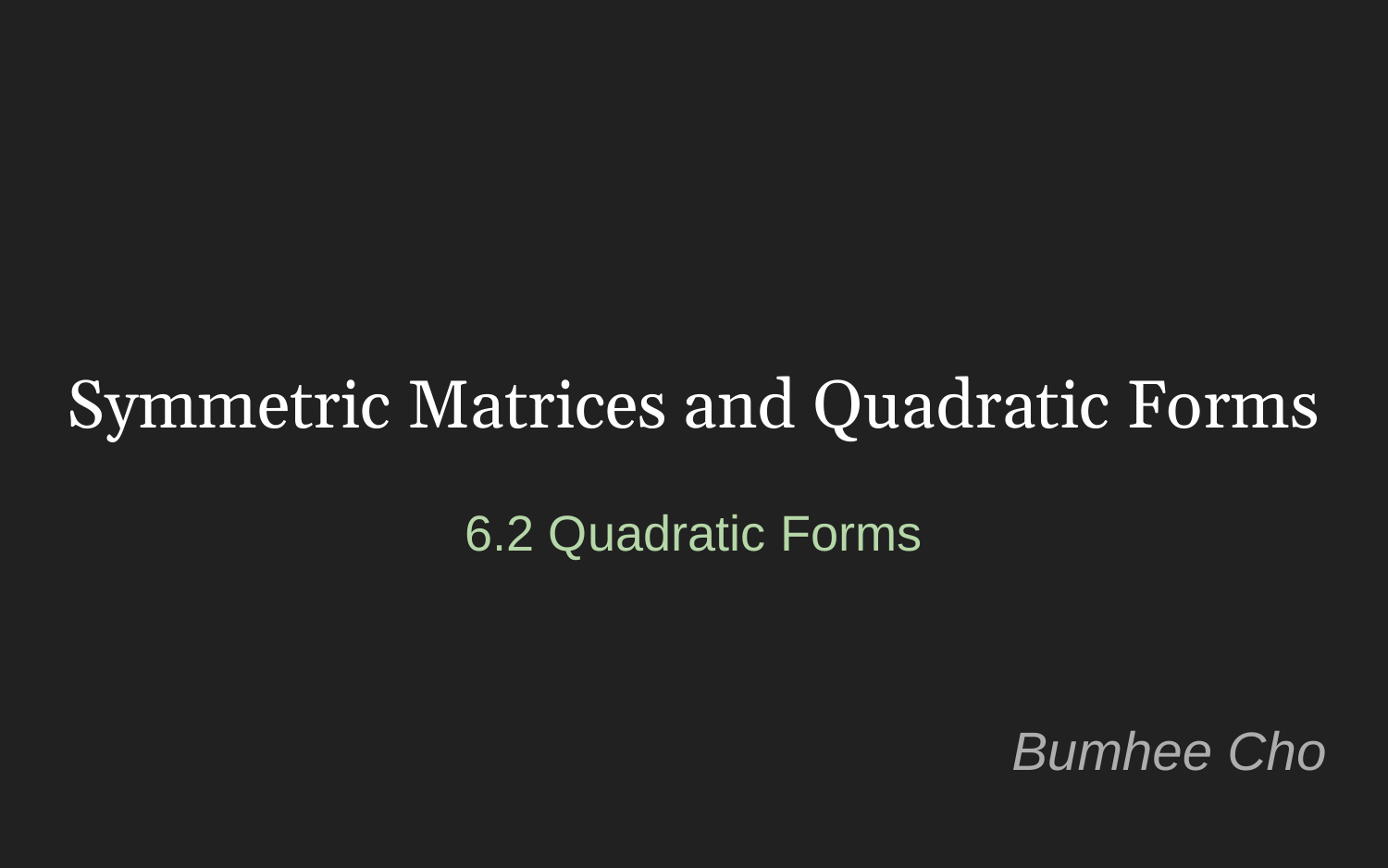

Symmetric Matrices and Quadratic Forms
6.2 Quadratic Forms
Bumhee Cho